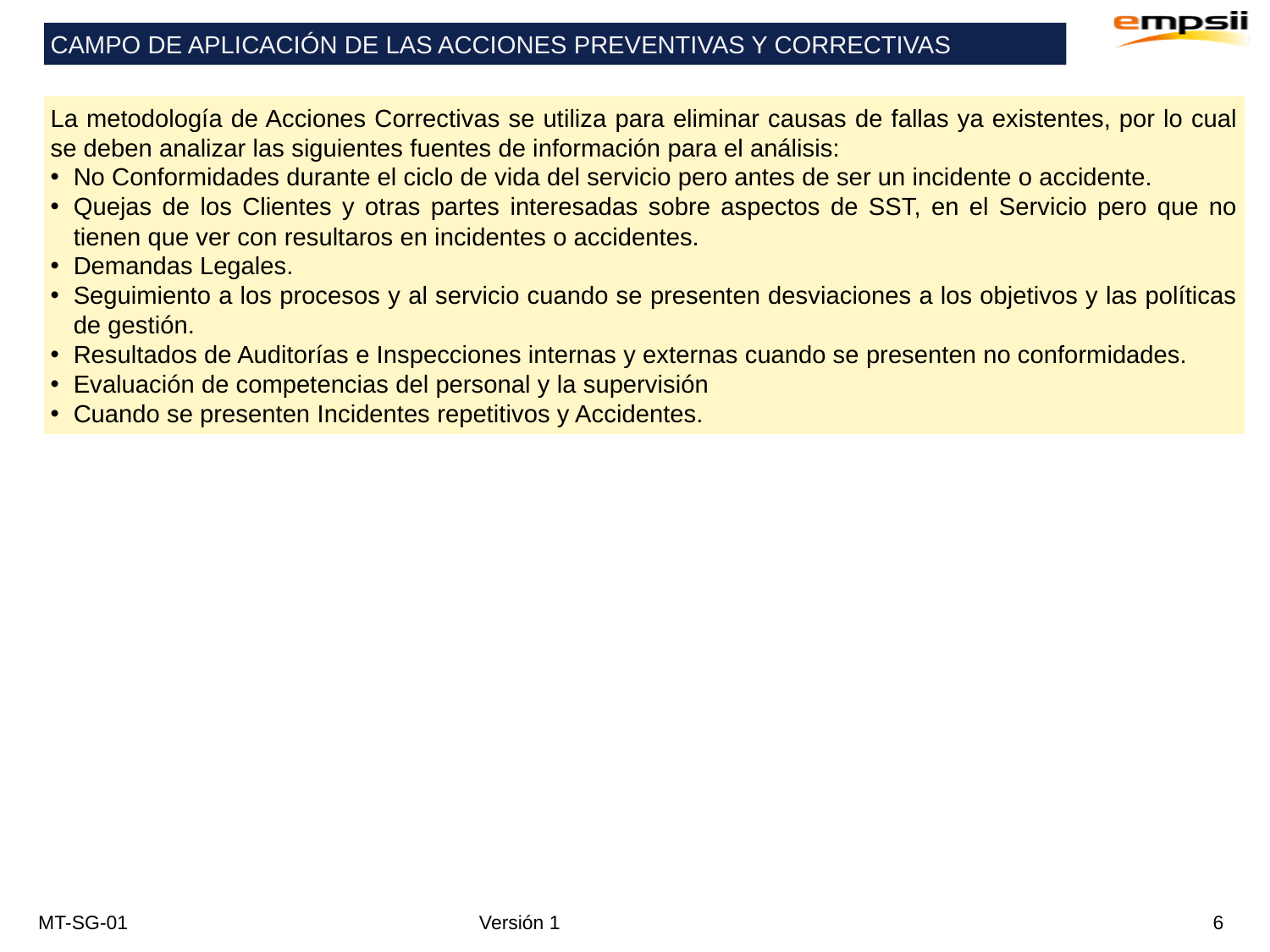

CAMPO DE APLICACIÓN DE LAS ACCIONES PREVENTIVAS Y CORRECTIVAS
La metodología de Acciones Correctivas se utiliza para eliminar causas de fallas ya existentes, por lo cual se deben analizar las siguientes fuentes de información para el análisis:
No Conformidades durante el ciclo de vida del servicio pero antes de ser un incidente o accidente.
Quejas de los Clientes y otras partes interesadas sobre aspectos de SST, en el Servicio pero que no tienen que ver con resultaros en incidentes o accidentes.
Demandas Legales.
Seguimiento a los procesos y al servicio cuando se presenten desviaciones a los objetivos y las políticas de gestión.
Resultados de Auditorías e Inspecciones internas y externas cuando se presenten no conformidades.
Evaluación de competencias del personal y la supervisión
Cuando se presenten Incidentes repetitivos y Accidentes.
6